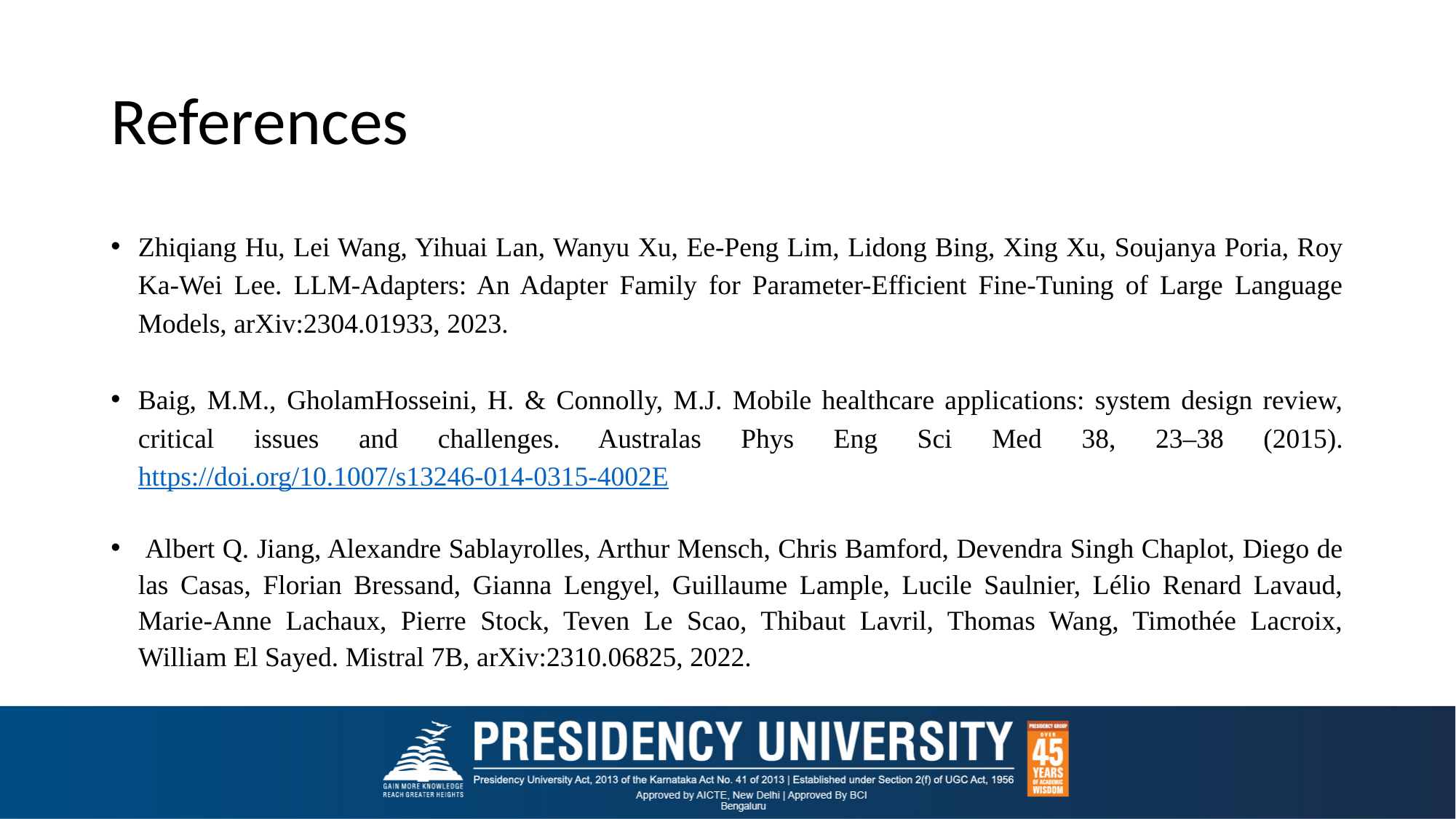

# References
Zhiqiang Hu, Lei Wang, Yihuai Lan, Wanyu Xu, Ee-Peng Lim, Lidong Bing, Xing Xu, Soujanya Poria, Roy Ka-Wei Lee. LLM-Adapters: An Adapter Family for Parameter-Efficient Fine-Tuning of Large Language Models, arXiv:2304.01933, 2023.

Baig, M.M., GholamHosseini, H. & Connolly, M.J. Mobile healthcare applications: system design review, critical issues and challenges. Australas Phys Eng Sci Med 38, 23–38 (2015). https://doi.org/10.1007/s13246-014-0315-4002E

 Albert Q. Jiang, Alexandre Sablayrolles, Arthur Mensch, Chris Bamford, Devendra Singh Chaplot, Diego de las Casas, Florian Bressand, Gianna Lengyel, Guillaume Lample, Lucile Saulnier, Lélio Renard Lavaud, Marie-Anne Lachaux, Pierre Stock, Teven Le Scao, Thibaut Lavril, Thomas Wang, Timothée Lacroix, William El Sayed. Mistral 7B, arXiv:2310.06825, 2022.